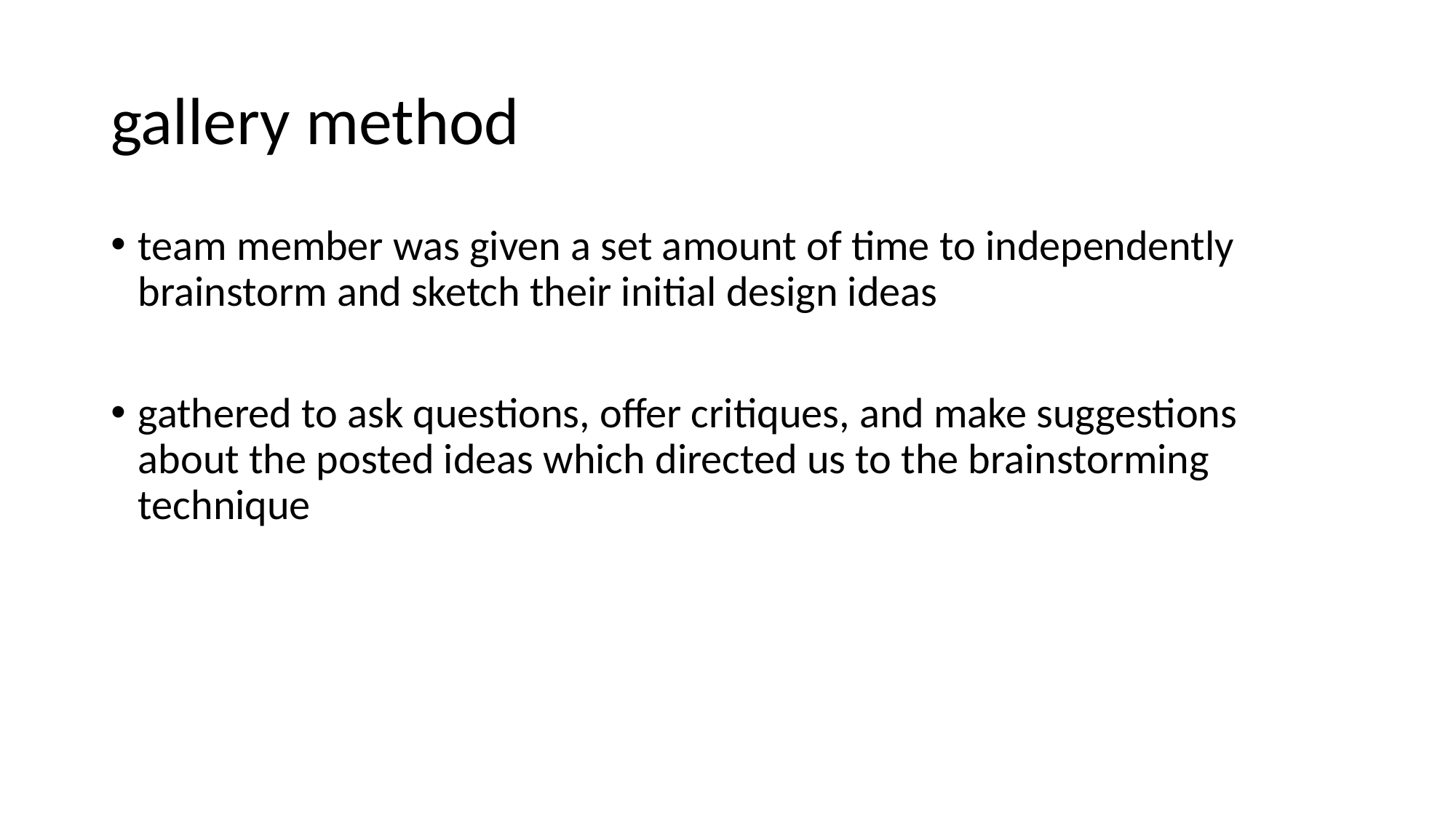

# gallery method
team member was given a set amount of time to independently brainstorm and sketch their initial design ideas

gathered to ask questions, offer critiques, and make suggestions about the posted ideas which directed us to the brainstorming technique